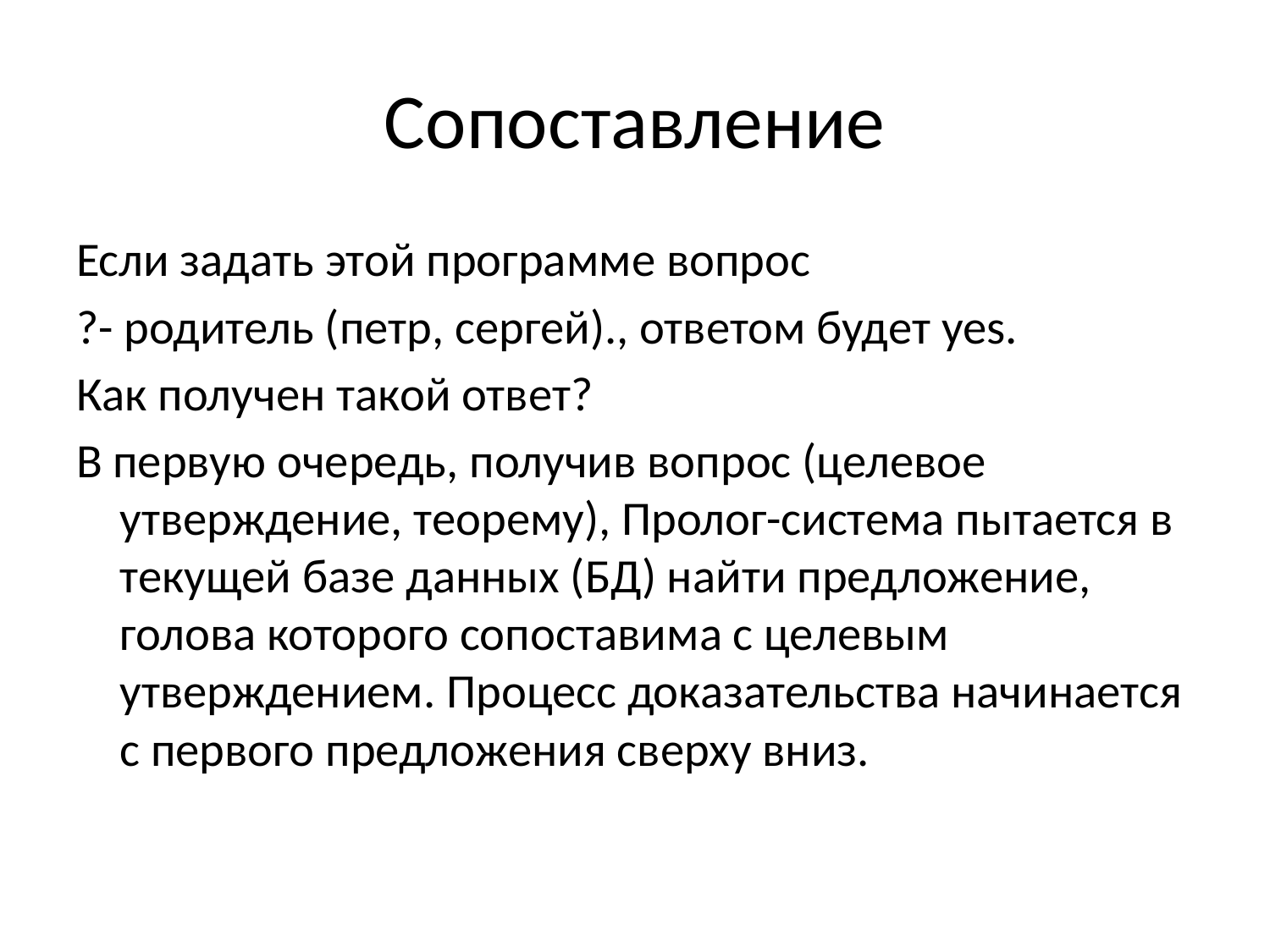

# Сопоставление
Если задать этой программе вопрос
?- родитель (петр, сергей)., ответом будет yes.
Как получен такой ответ?
В первую очередь, получив вопрос (целевое утверждение, теорему), Пролог-система пытается в текущей базе данных (БД) найти предложение, голова которого сопоставима с целевым утверждением. Процесс доказательства начинается с первого предложения сверху вниз.